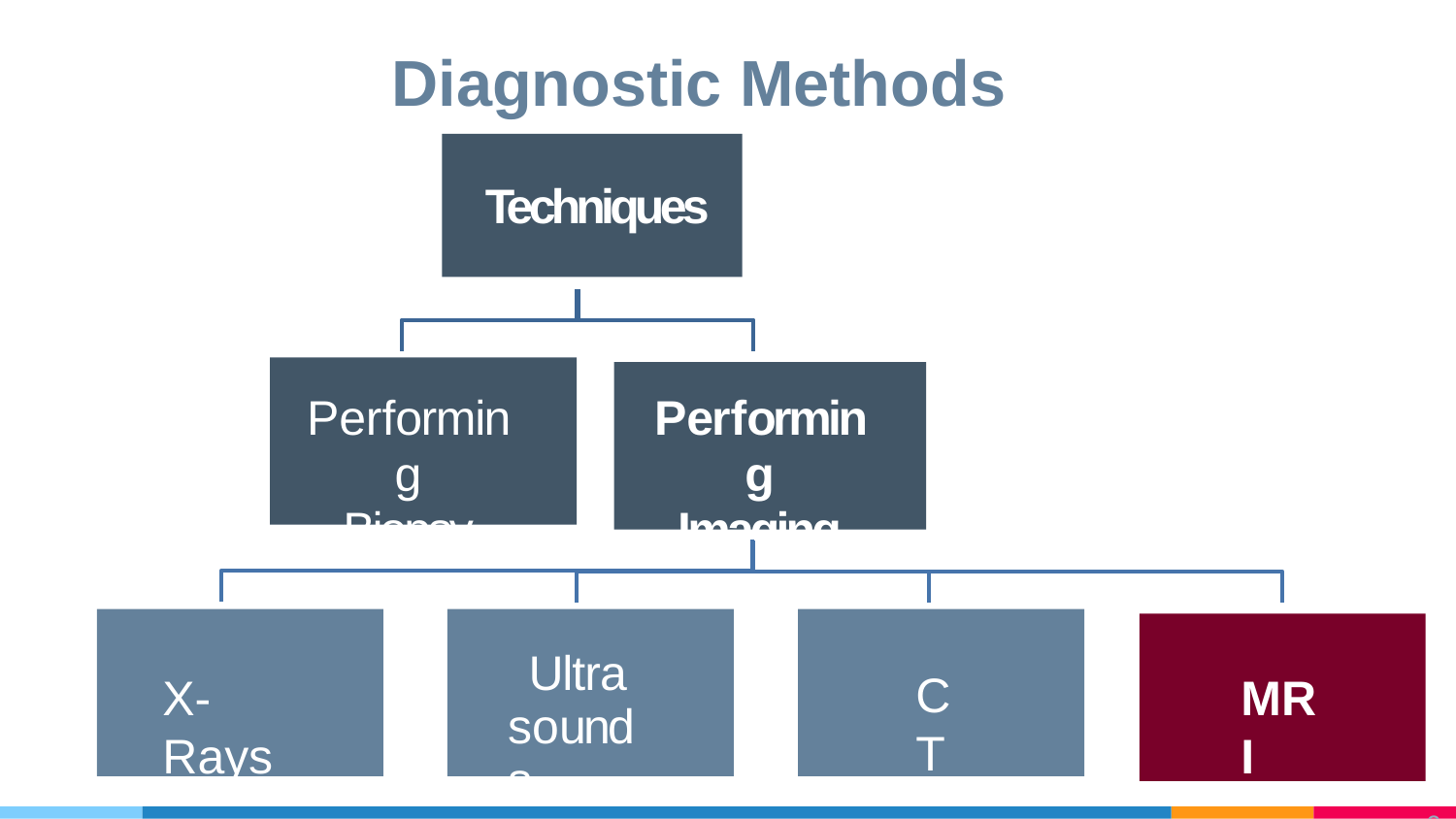

# Diagnostic Methods

Techniques

Performing
Biopsy
Performing
Imaging

Ultra  sounds
CT
X-Rays
MRI
3